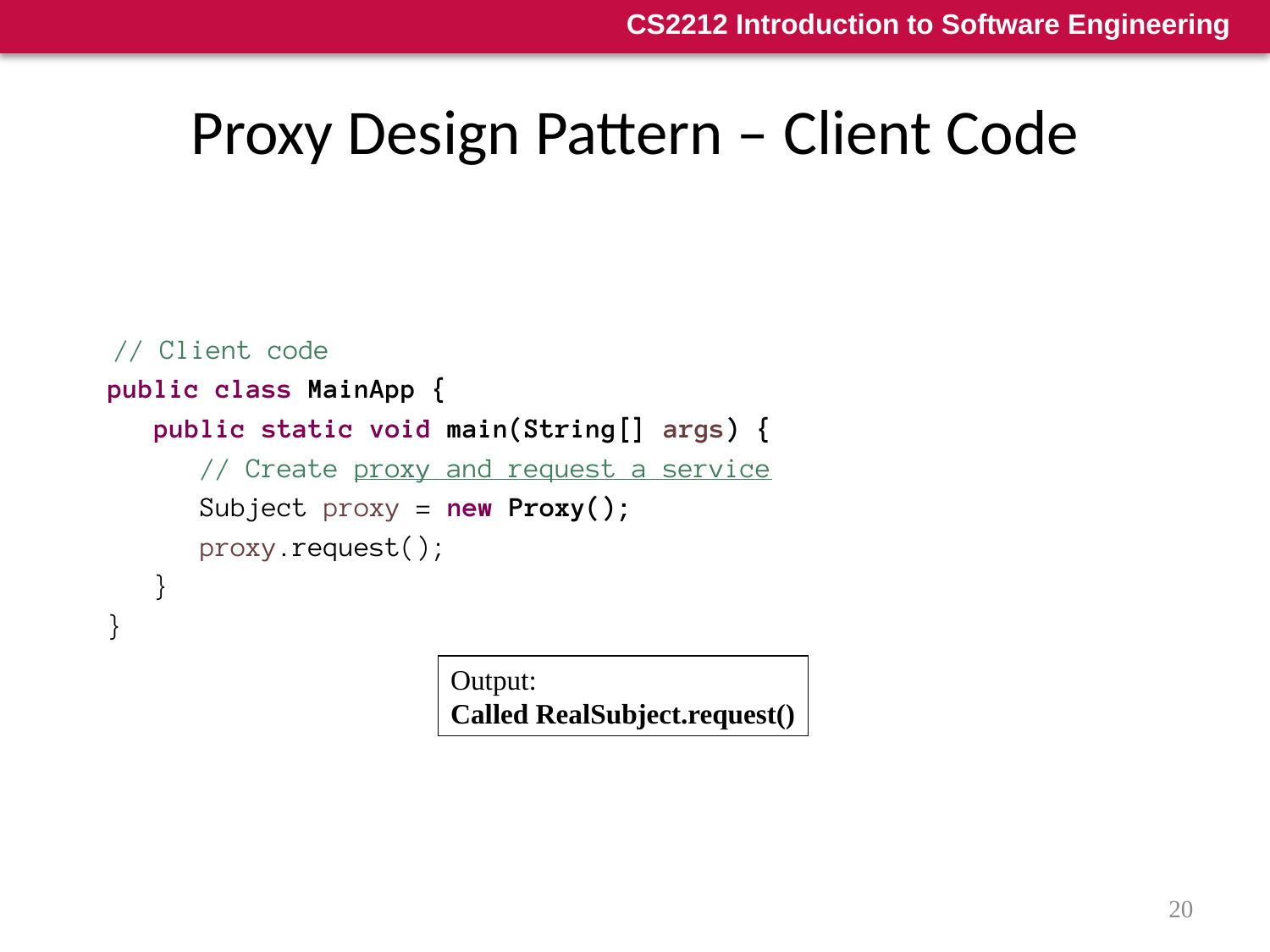

# Proxy Design Pattern – Client Code
 // Client code
public class MainApp {
   public static void main(String[] args) {
      // Create proxy and request a service
      Subject proxy = new Proxy();
      proxy.request();
   }
}
Output:
Called RealSubject.request()
20